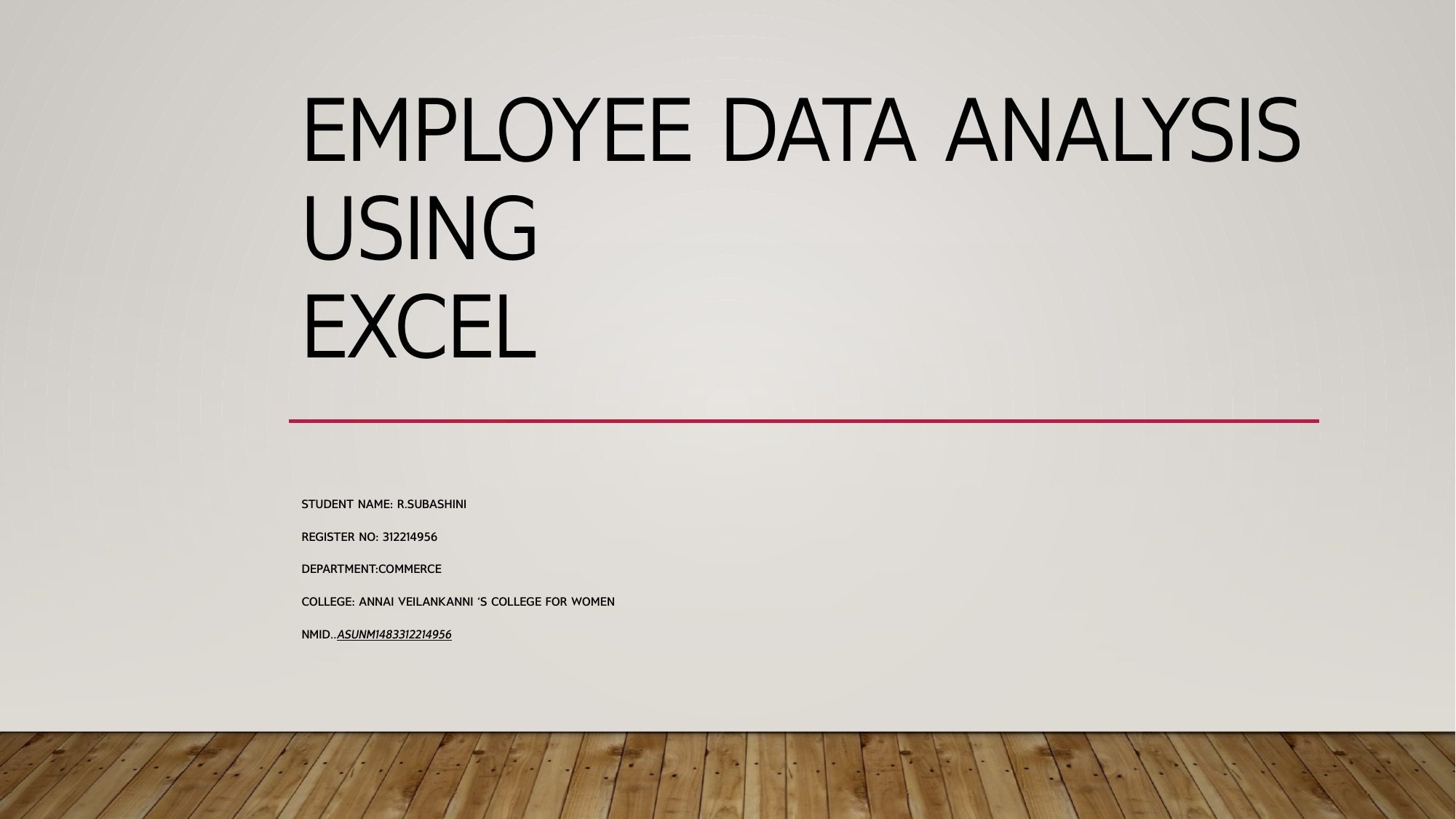

# Employee data Analysis using excel
Student name: r.subashini
Register no: 312214956
Department:commerce
College: annai veilankanni ‘s college for women
Nmid..Asunm1483312214956